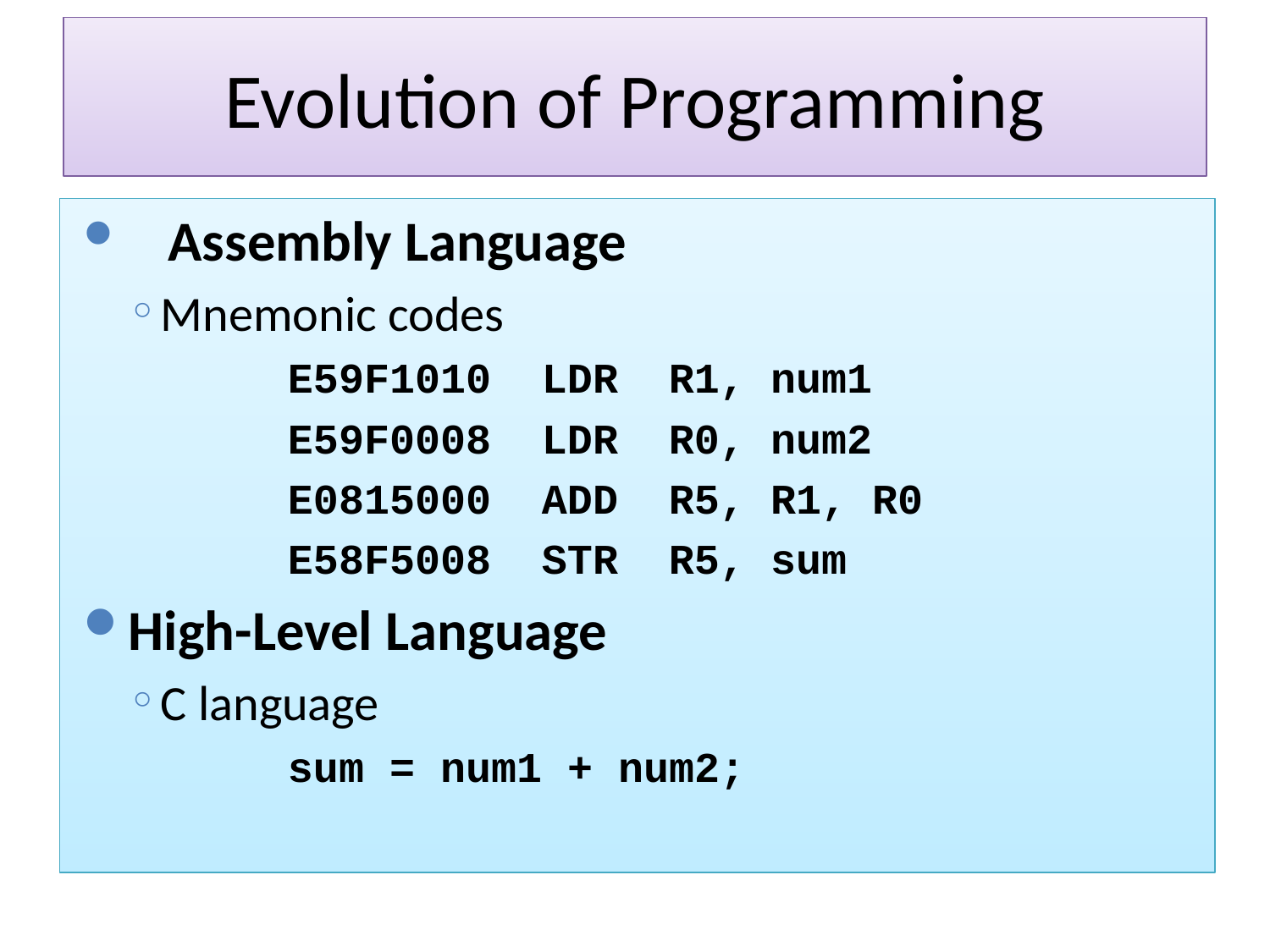

Evolution of Programming
    Assembly Language
Mnemonic codes
		E59F1010	LDR	R1, num1
		E59F0008	LDR	R0, num2
		E0815000	ADD	R5, R1, R0
		E58F5008	STR	R5, sum
High-Level Language
C language
		sum = num1 + num2;